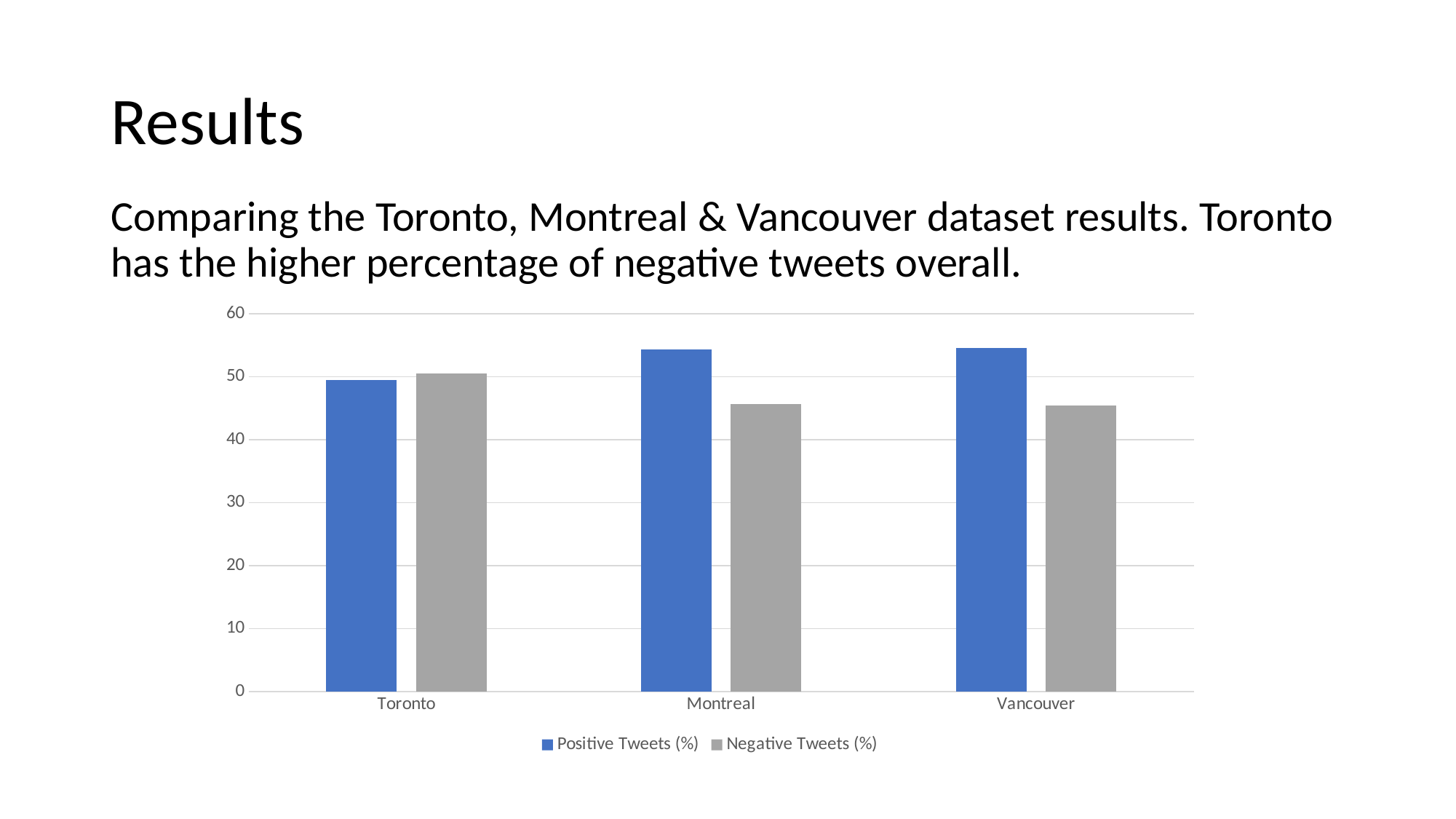

# Results
Comparing the Toronto, Montreal & Vancouver dataset results. Toronto has the higher percentage of negative tweets overall.

### Chart

| Category | Positive Tweets (%) | Negative Tweets (%) |
|---|---|---|
| Toronto | 49.47764312578354 | 50.52235687421647 |
| Montreal | 54.28460643660333 | 45.71539356339667 |
| Vancouver | 54.5748987854251 | 45.425101214574894 |